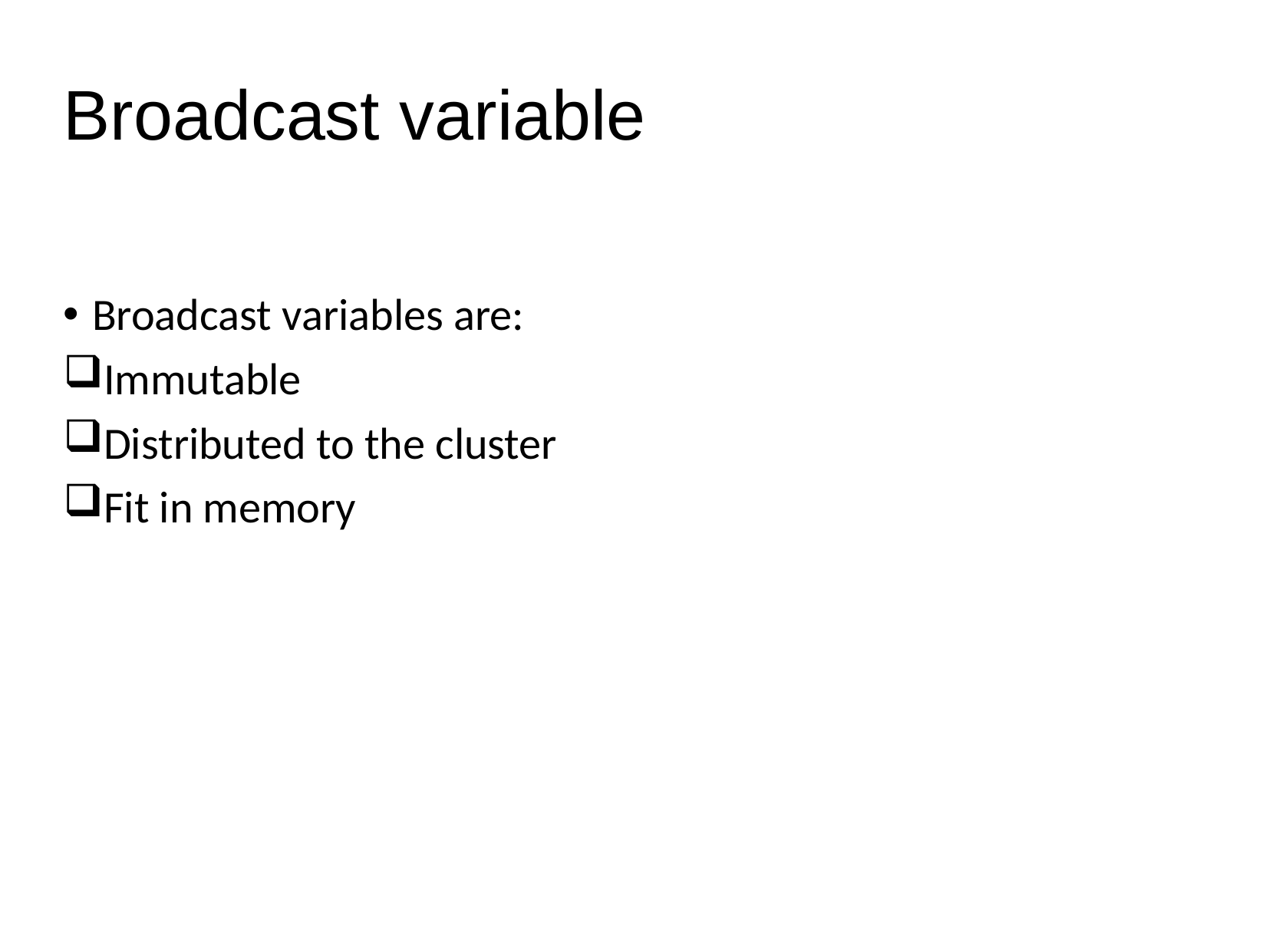

# Broadcast variable
Broadcast variables are:
Immutable
Distributed to the cluster
Fit in memory